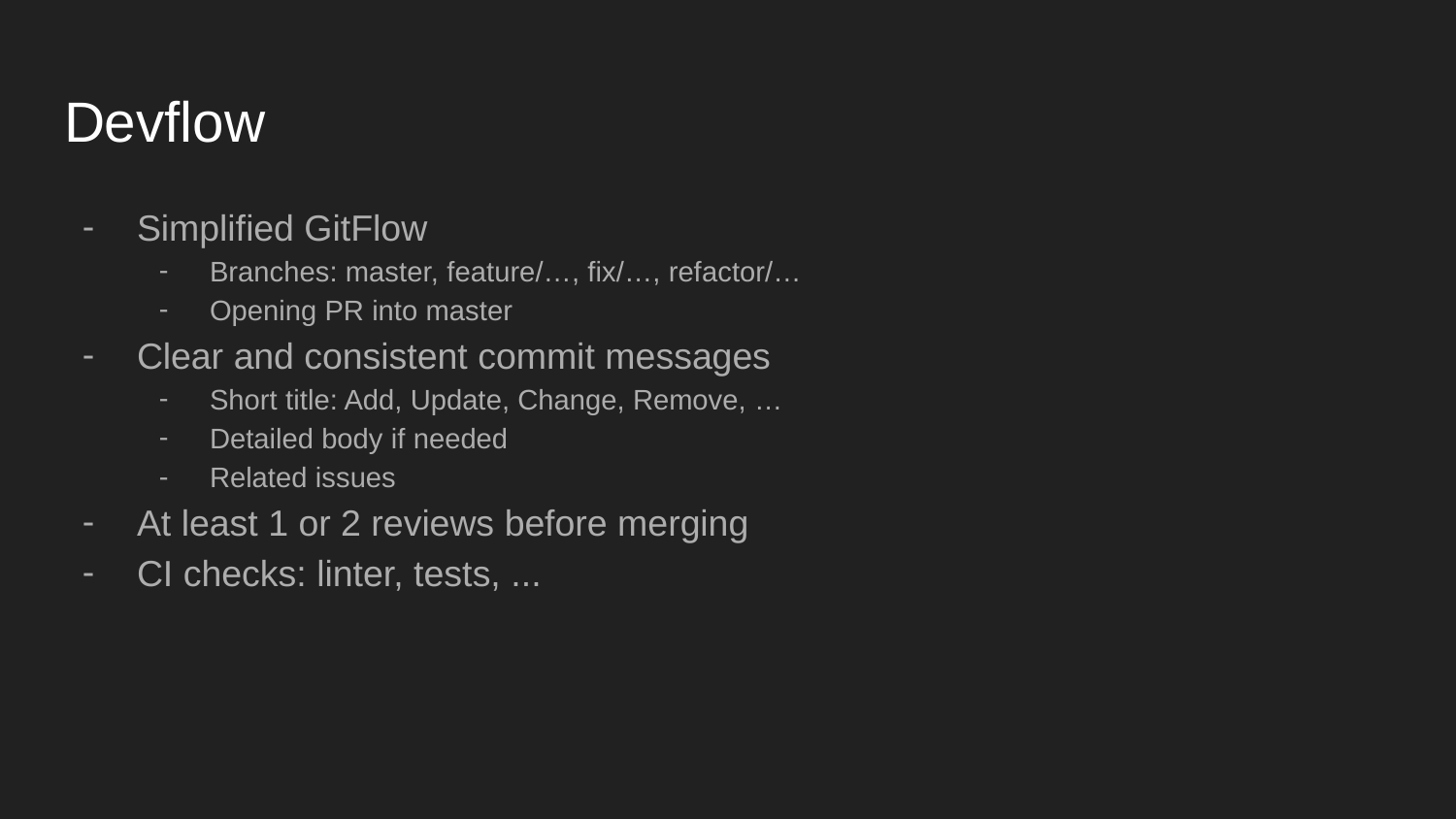

# Devflow
Simplified GitFlow
Branches: master, feature/…, fix/…, refactor/…
Opening PR into master
Clear and consistent commit messages
Short title: Add, Update, Change, Remove, …
Detailed body if needed
Related issues
At least 1 or 2 reviews before merging
CI checks: linter, tests, ...